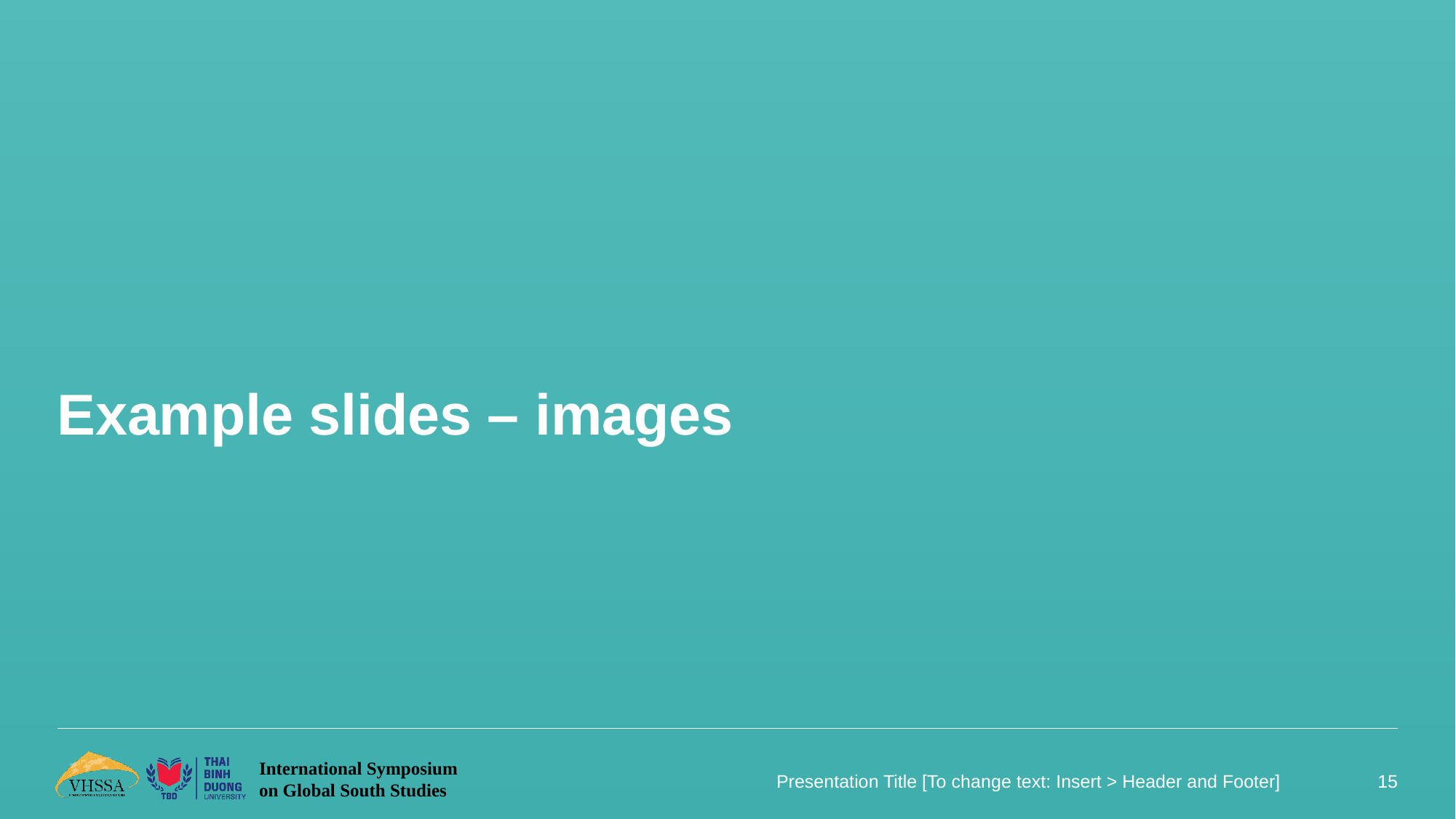

# Example slides – images
Presentation Title [To change text: Insert > Header and Footer]
15